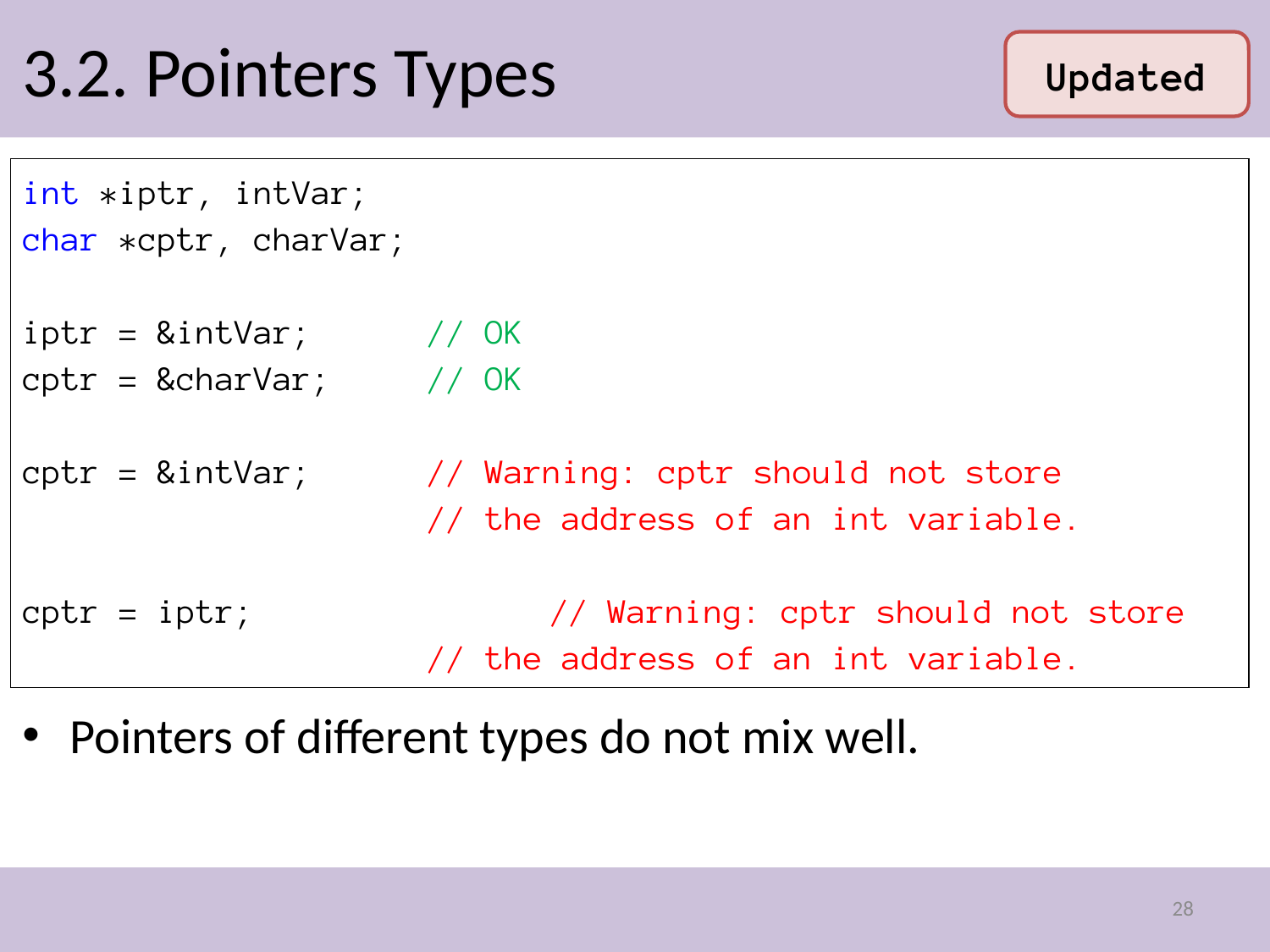

# 3.2. Pointers Types
Updated
int *iptr, intVar;
char *cptr, charVar;

iptr = &intVar;      // OK
cptr = &charVar;     // OK

cptr = &intVar;      // Warning: cptr should not store
                     // the address of an int variable.

cptr = iptr;			 // Warning: cptr should not store
                     // the address of an int variable.

Pointers of different types do not mix well.
28